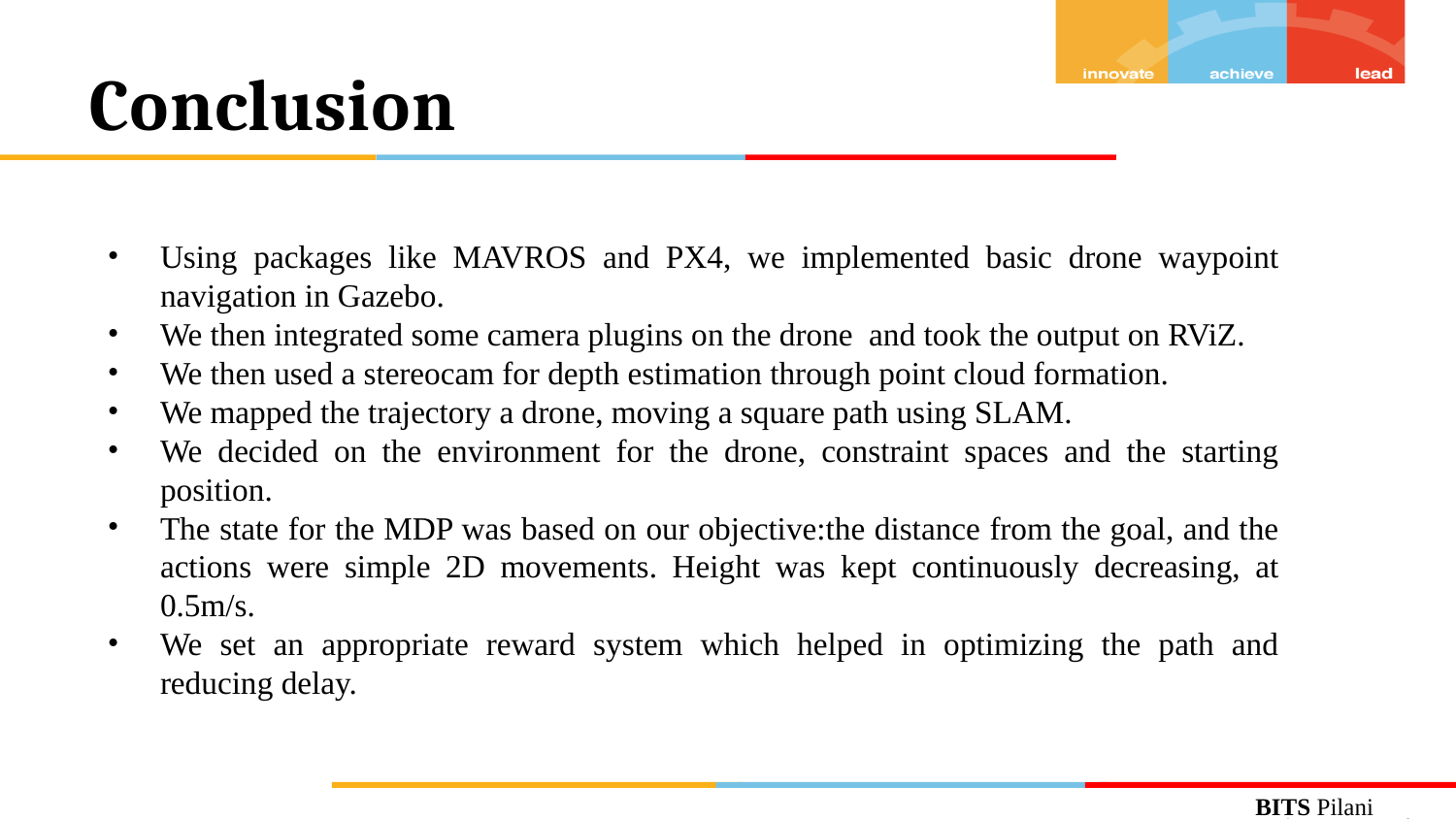

# Conclusion
Using packages like MAVROS and PX4, we implemented basic drone waypoint navigation in Gazebo.
We then integrated some camera plugins on the drone  and took the output on RViZ.
We then used a stereocam for depth estimation through point cloud formation.
We mapped the trajectory a drone, moving a square path using SLAM.
We decided on the environment for the drone, constraint spaces and the starting position.
The state for the MDP was based on our objective:the distance from the goal, and the actions were simple 2D movements. Height was kept continuously decreasing, at 0.5m/s.
We set an appropriate reward system which helped in optimizing the path and reducing delay.
BITS Pilani